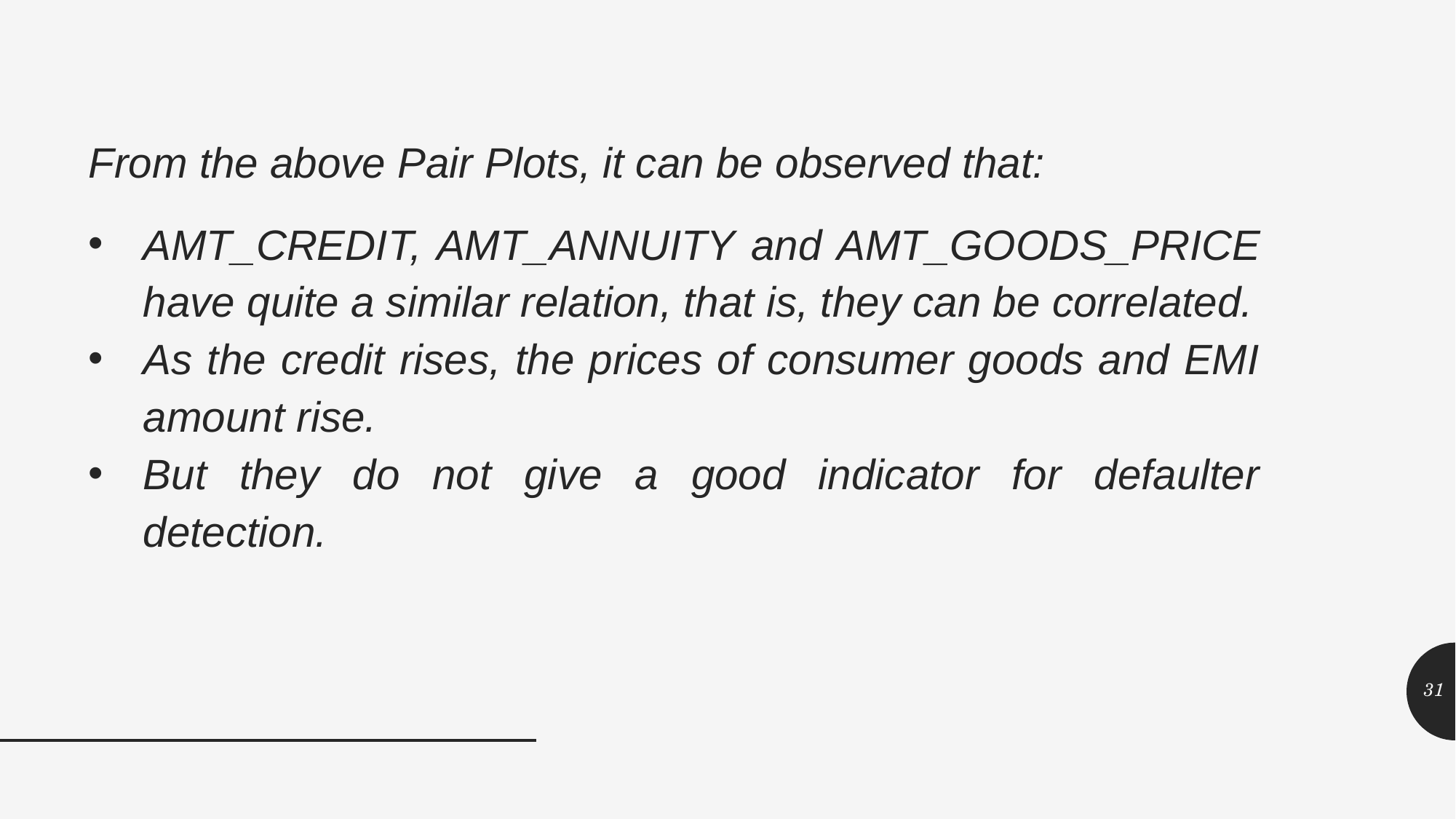

From the above Pair Plots, it can be observed that:

AMT_CREDIT, AMT_ANNUITY and AMT_GOODS_PRICE have quite a similar relation, that is, they can be correlated.
As the credit rises, the prices of consumer goods and EMI amount rise.
But they do not give a good indicator for defaulter detection.
31